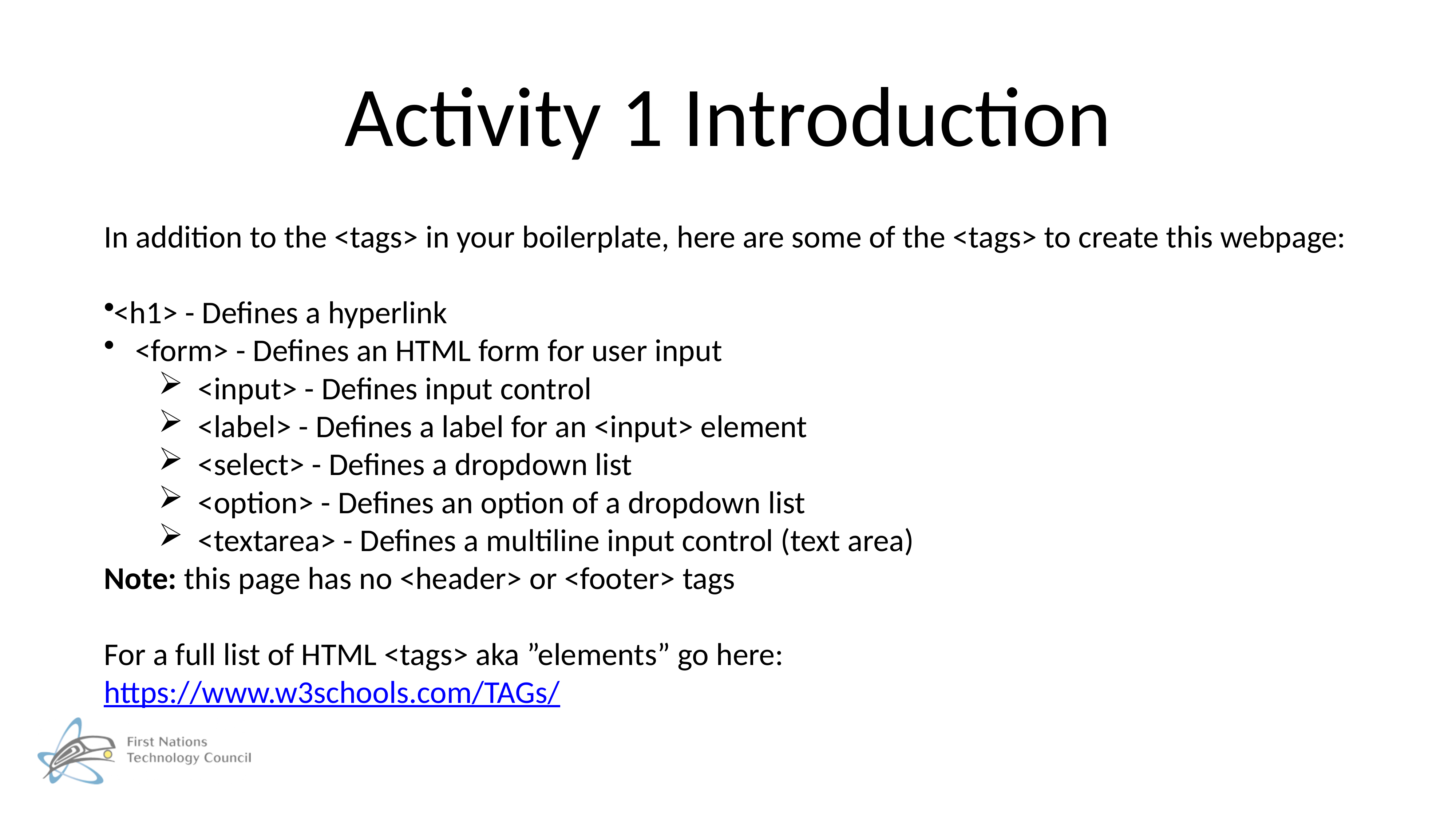

# Activity 1 Introduction
In addition to the <tags> in your boilerplate, here are some of the <tags> to create this webpage:

<h1> - Defines a hyperlink
<form> - Defines an HTML form for user input
<input> - Defines input control
<label> - Defines a label for an <input> element
<select> - Defines a dropdown list
<option> - Defines an option of a dropdown list
<textarea> - Defines a multiline input control (text area)
Note: this page has no <header> or <footer> tags

For a full list of HTML <tags> aka ”elements” go here:
https://www.w3schools.com/TAGs/